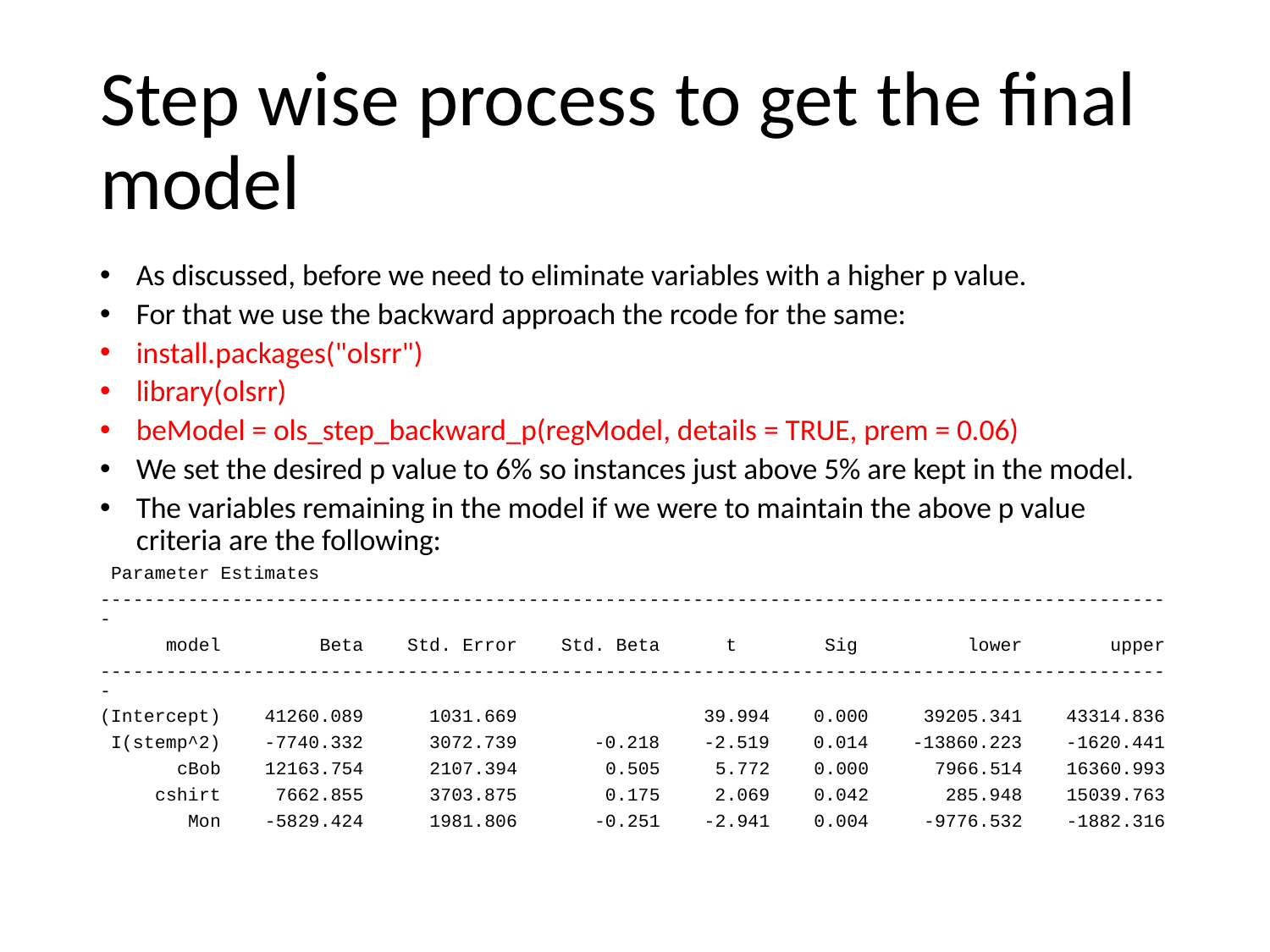

# Step wise process to get the final model
As discussed, before we need to eliminate variables with a higher p value.
For that we use the backward approach the rcode for the same:
install.packages("olsrr")
library(olsrr)
beModel = ols_step_backward_p(regModel, details = TRUE, prem = 0.06)
We set the desired p value to 6% so instances just above 5% are kept in the model.
The variables remaining in the model if we were to maintain the above p value criteria are the following:
 Parameter Estimates
--------------------------------------------------------------------------------------------------
      model         Beta    Std. Error    Std. Beta      t        Sig          lower        upper
--------------------------------------------------------------------------------------------------
(Intercept)    41260.089      1031.669                 39.994    0.000     39205.341    43314.836
 I(stemp^2)    -7740.332      3072.739       -0.218    -2.519    0.014    -13860.223    -1620.441
       cBob    12163.754      2107.394        0.505     5.772    0.000      7966.514    16360.993
     cshirt     7662.855      3703.875        0.175     2.069    0.042       285.948    15039.763
        Mon    -5829.424      1981.806       -0.251    -2.941    0.004     -9776.532    -1882.316